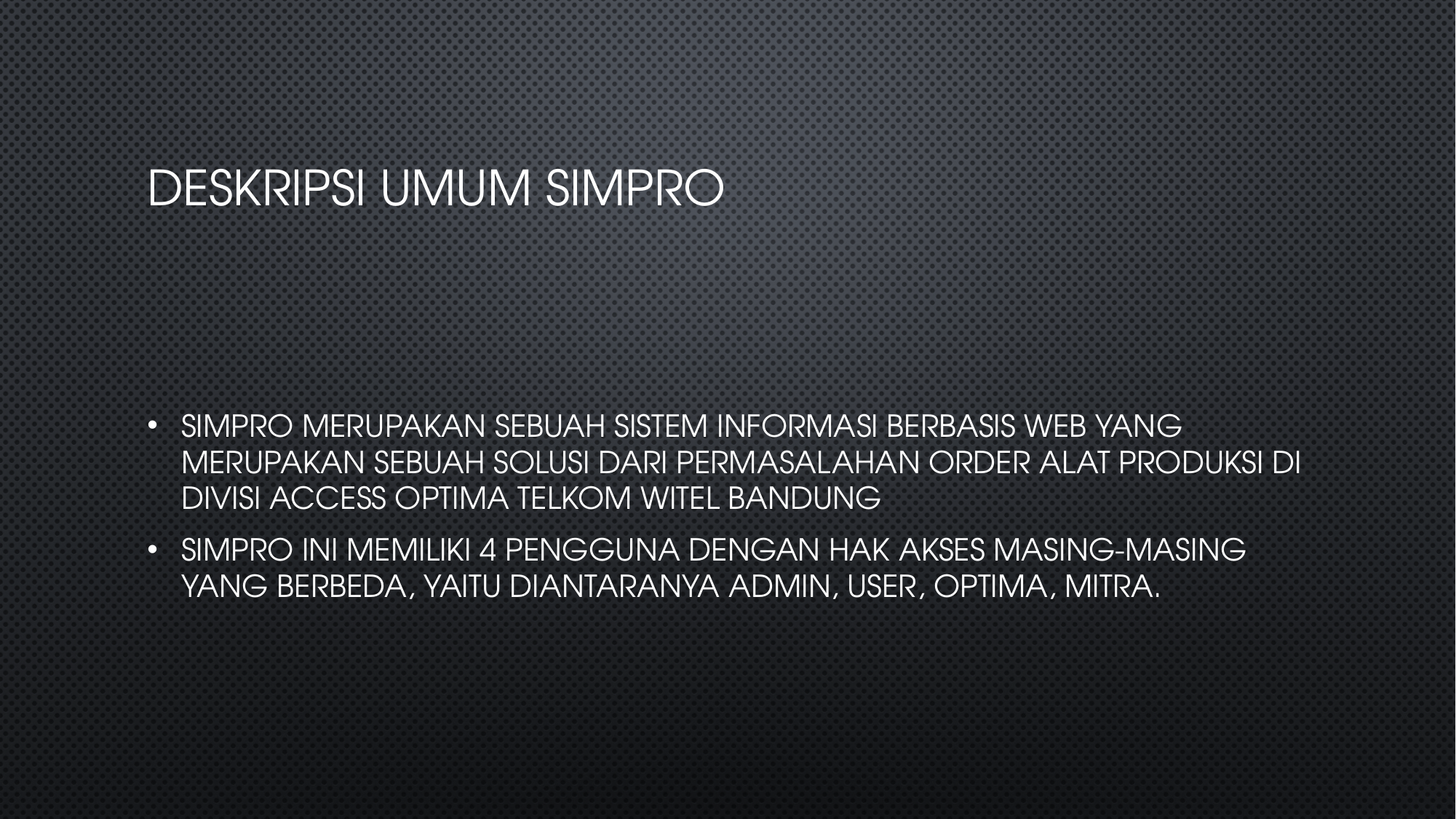

# Deskripsi Umum SIMPRO
SIMPRO merupakan sebuah sistem informasi berbasis web yang merupakan sebuah solusi dari permasalahan order alat produksi di divisi access optima Telkom Witel Bandung
SIMPRO ini memiliki 4 pengguna dengan hak akses masing-masing yang berbeda, yaitu diantaranya admin, user, optima, mitra.